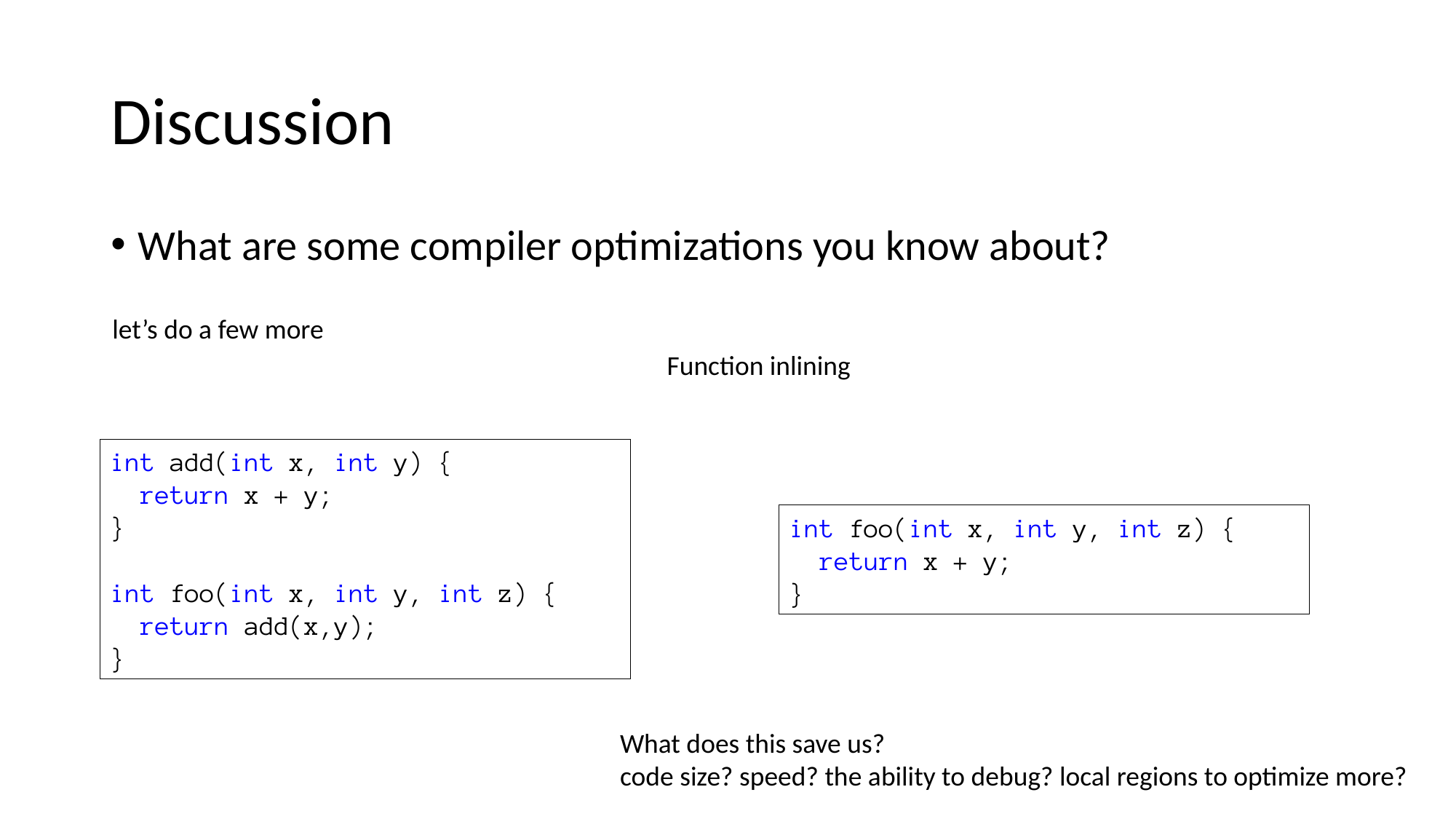

# Discussion
What are some compiler optimizations you know about?

let’s do a few more
Function inlining
int add(int x, int y) {
  return x + y;
}
int foo(int x, int y, int z) {
  return add(x,y);
}
int foo(int x, int y, int z) {
  return x + y;
}
What does this save us?
code size? speed? the ability to debug? local regions to optimize more?